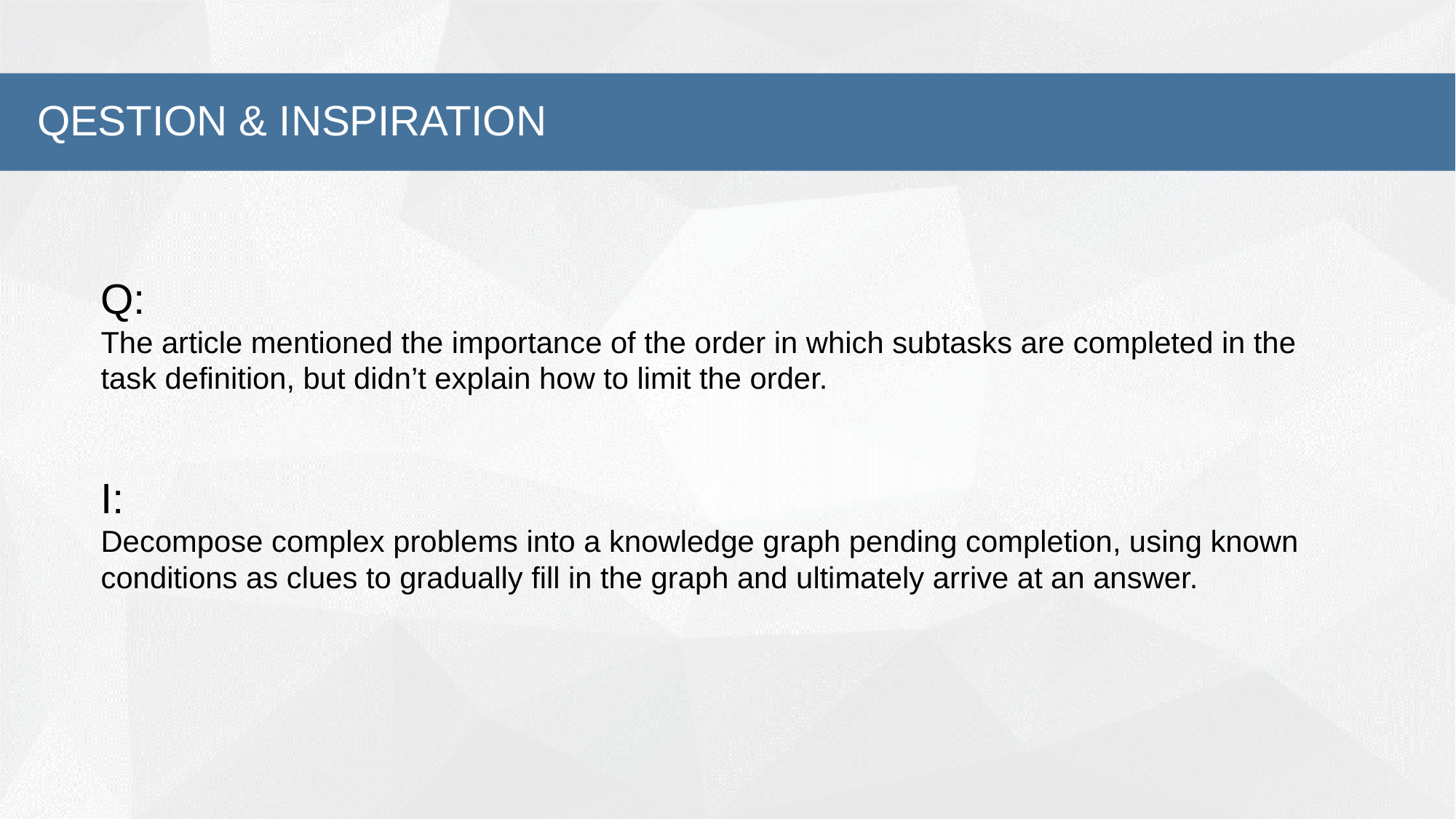

QESTION & INSPIRATION
Q:
The article mentioned the importance of the order in which subtasks are completed in the task definition, but didn’t explain how to limit the order.
I:
Decompose complex problems into a knowledge graph pending completion, using known conditions as clues to gradually fill in the graph and ultimately arrive at an answer.